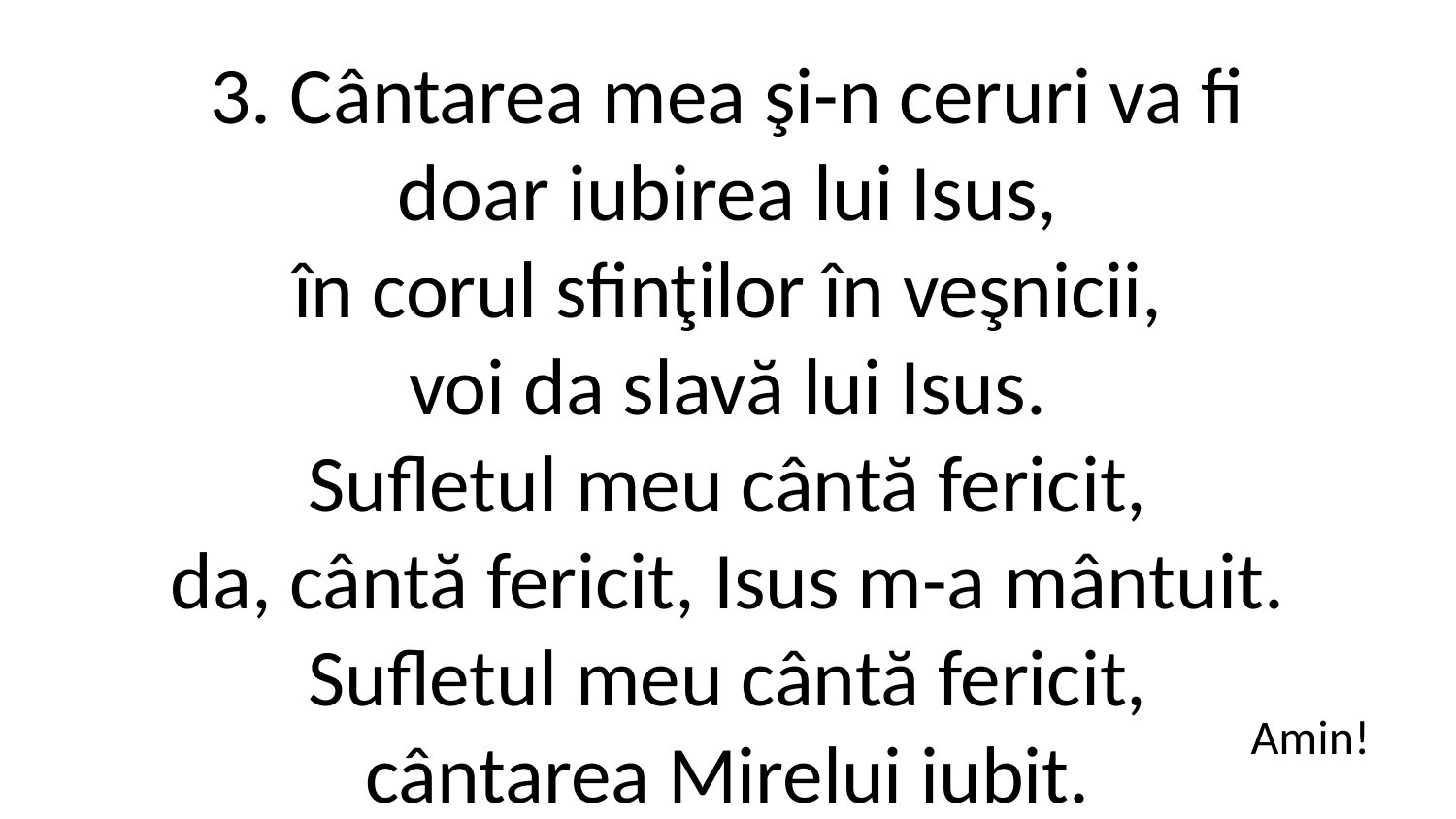

3. Cântarea mea şi-n ceruri va fi
doar iubirea lui Isus,
în corul sfinţilor în veşnicii,
voi da slavă lui Isus.
Sufletul meu cântă fericit,
da, cântă fericit, Isus m-a mântuit.
Sufletul meu cântă fericit,
cântarea Mirelui iubit.

Amin!